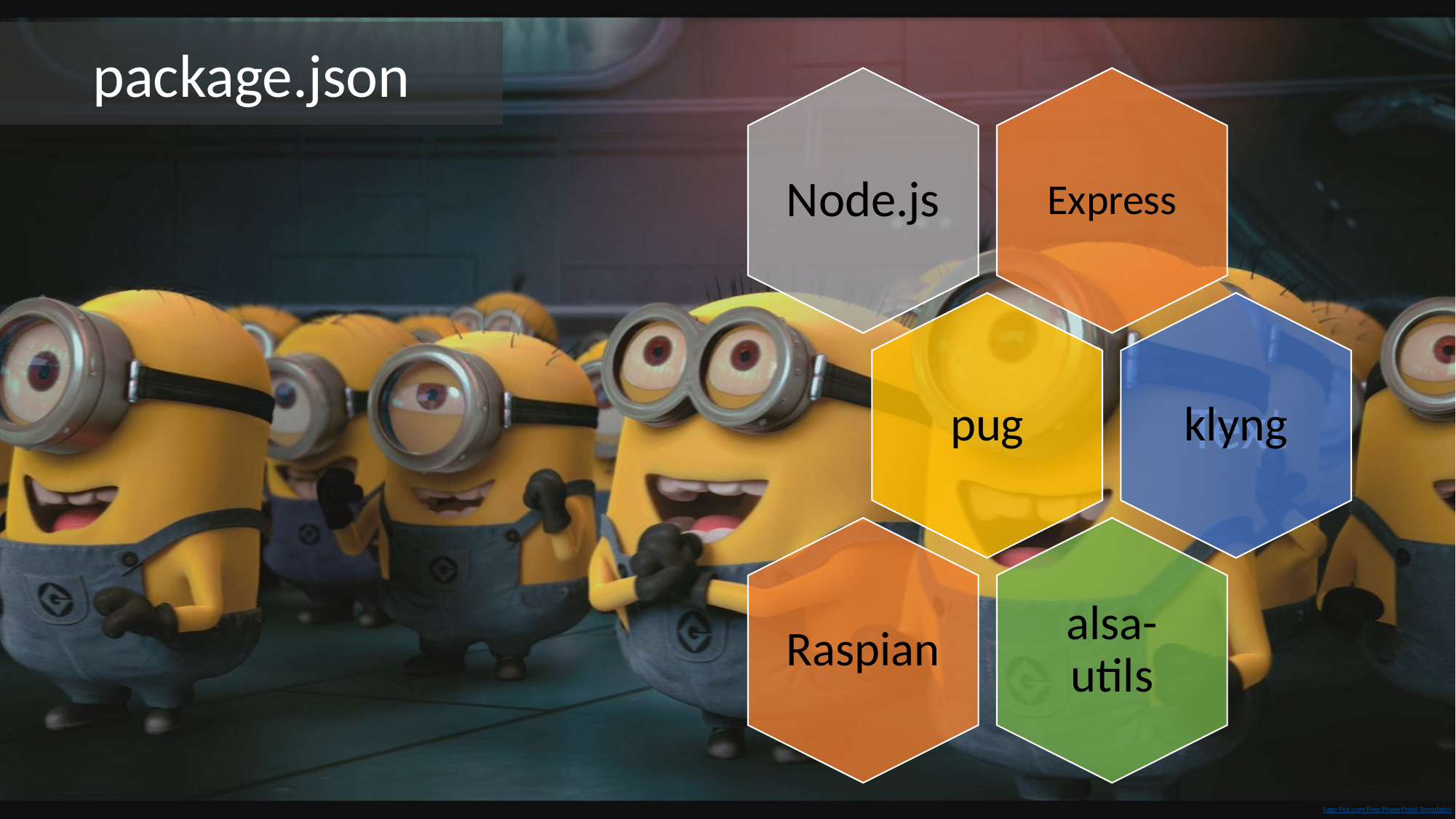

package.json
Express
Node.js
pug
Text
klyng
alsa-utils
Raspian
Sage-Fox.com Free PowerPoint Templates